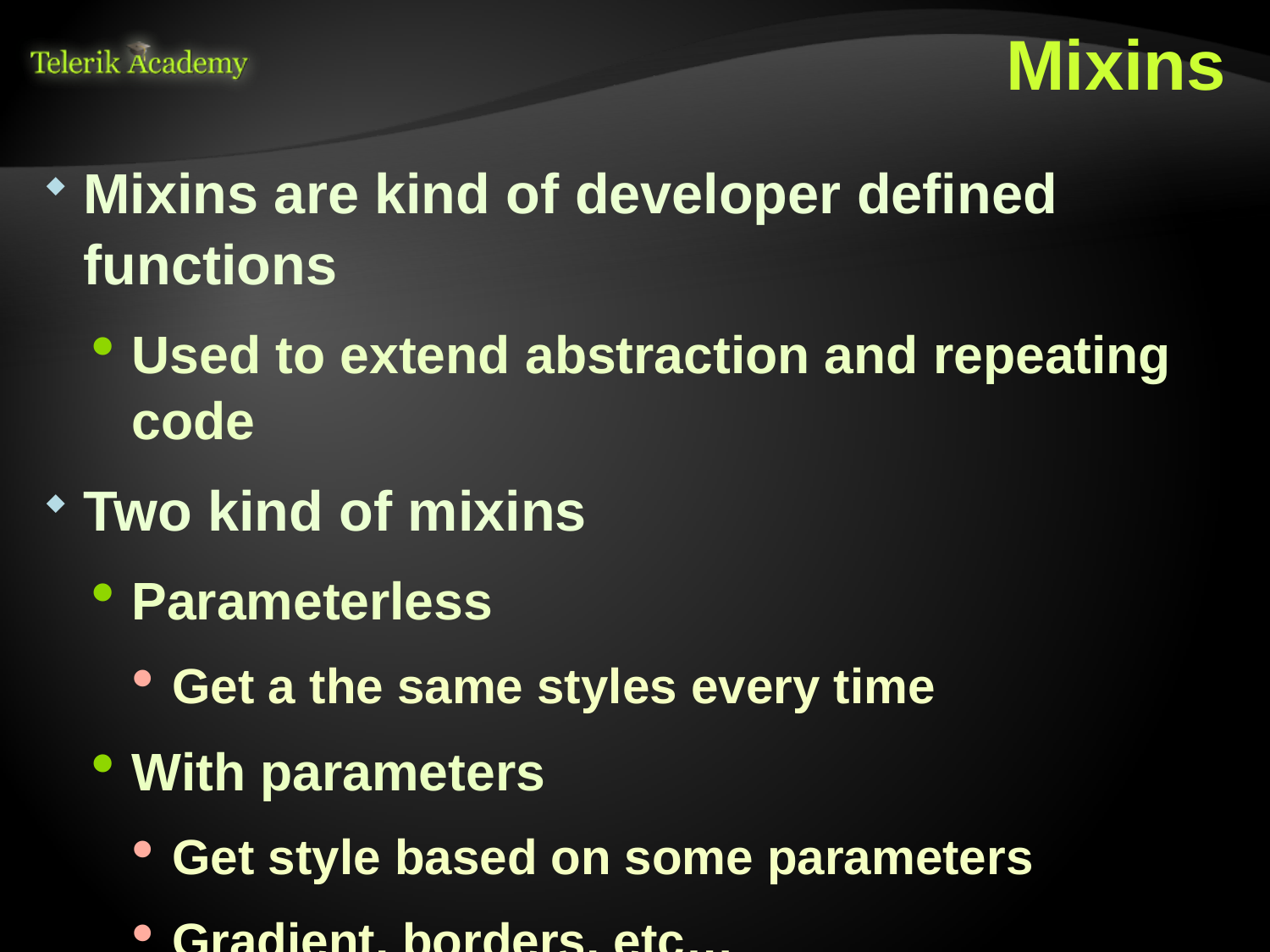

# Mixins
Mixins are kind of developer defined functions
Used to extend abstraction and repeating code
Two kind of mixins
Parameterless
Get a the same styles every time
With parameters
Get style based on some parameters
Gradient, borders, etc…